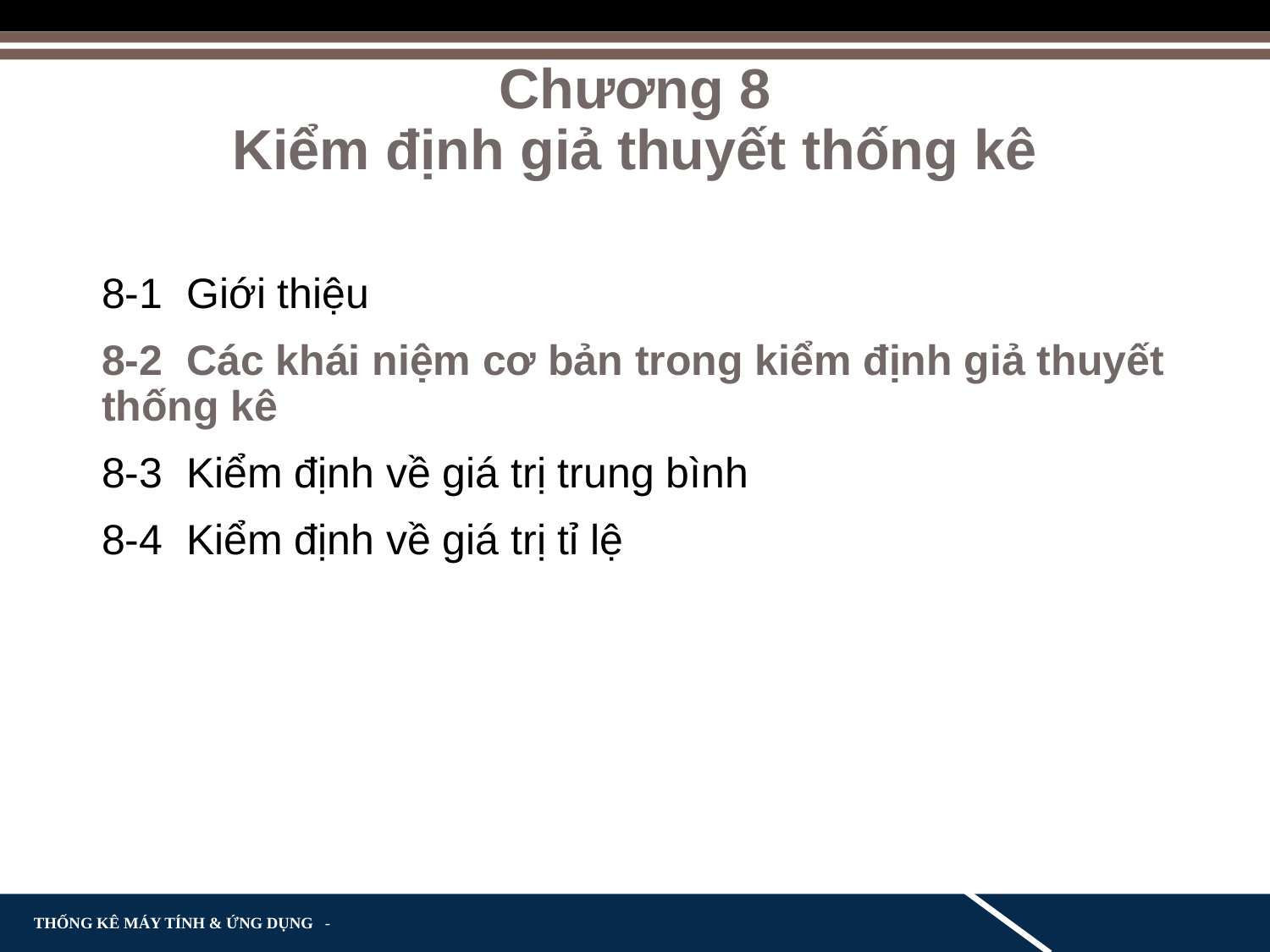

# Chương 8 Kiểm định giả thuyết thống kê
8-1  Giới thiệu
8-2  Các khái niệm cơ bản trong kiểm định giả thuyết thống kê
8-3  Kiểm định về giá trị trung bình
8-4  Kiểm định về giá trị tỉ lệ